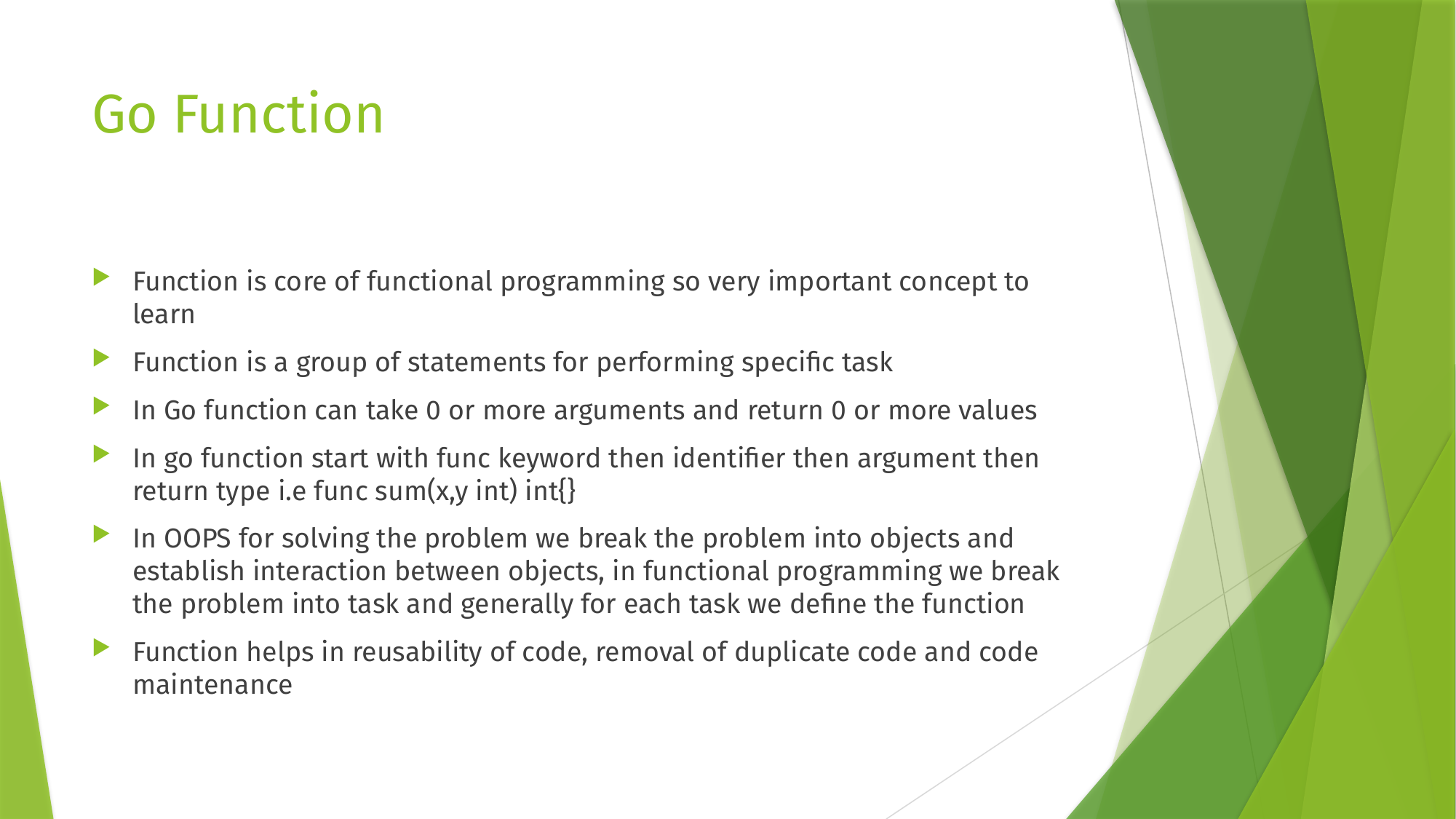

# Go Function
Function is core of functional programming so very important concept to learn
Function is a group of statements for performing specific task
In Go function can take 0 or more arguments and return 0 or more values
In go function start with func keyword then identifier then argument then return type i.e func sum(x,y int) int{}
In OOPS for solving the problem we break the problem into objects and establish interaction between objects, in functional programming we break the problem into task and generally for each task we define the function
Function helps in reusability of code, removal of duplicate code and code maintenance